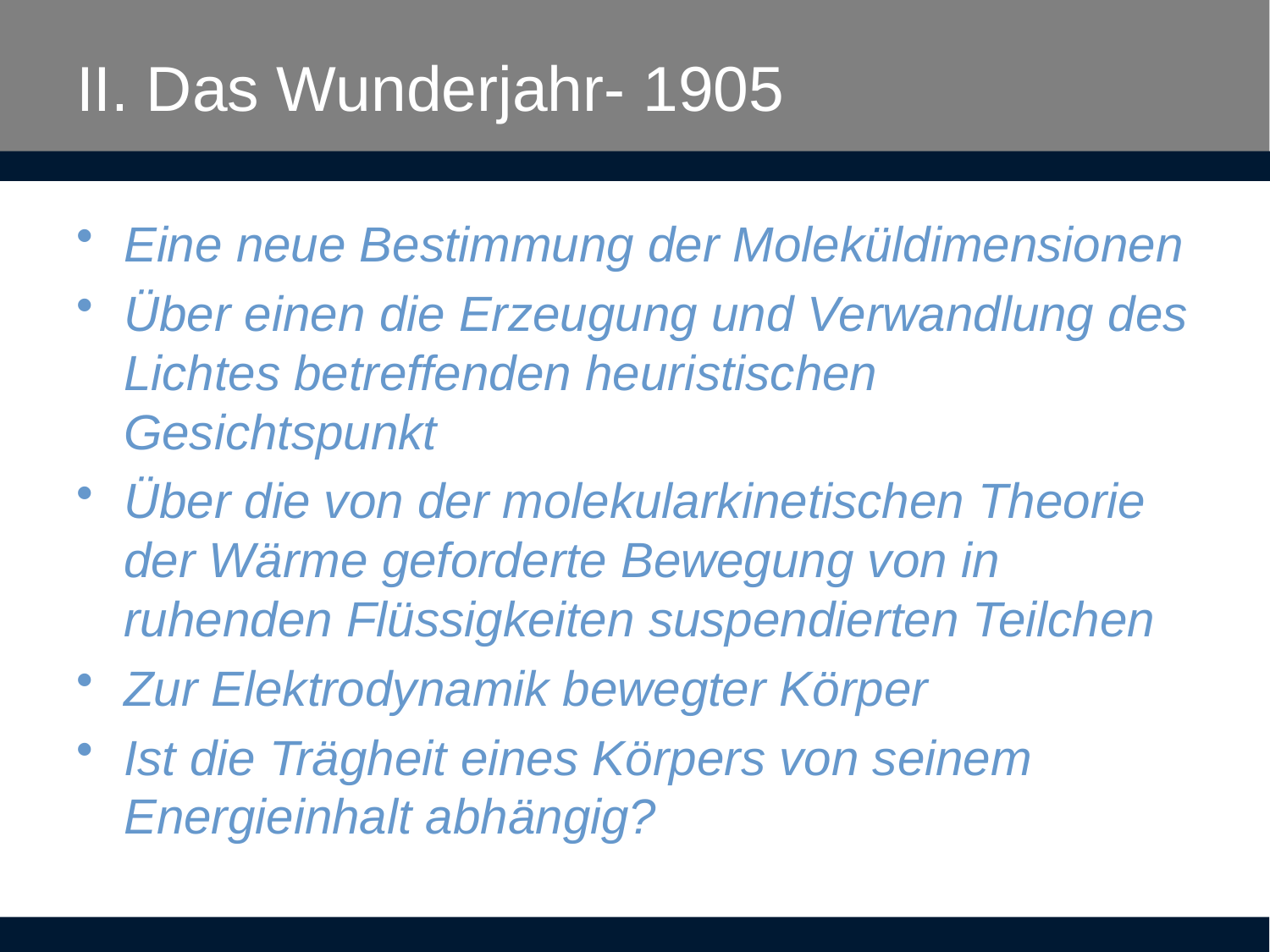

# II. Das Wunderjahr- 1905
Eine neue Bestimmung der Moleküldimensionen
Über einen die Erzeugung und Verwandlung des Lichtes betreffenden heuristischen Gesichtspunkt
Über die von der molekularkinetischen Theorie der Wärme geforderte Bewegung von in ruhenden Flüssigkeiten suspendierten Teilchen
Zur Elektrodynamik bewegter Körper
Ist die Trägheit eines Körpers von seinem Energieinhalt abhängig?